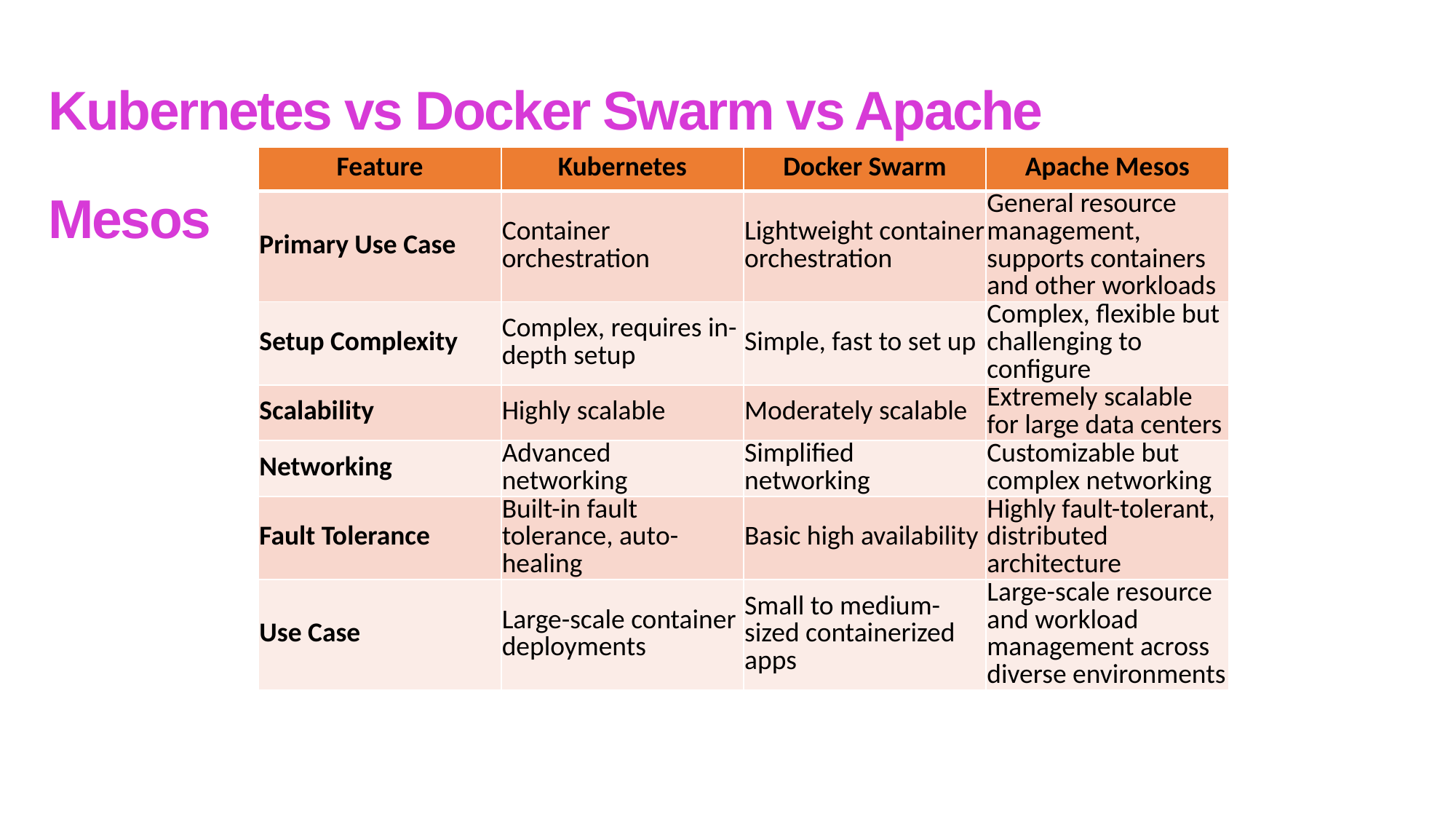

Kubernetes vs Docker Swarm vs Apache Mesos
| Feature | Kubernetes | Docker Swarm | Apache Mesos |
| --- | --- | --- | --- |
| Primary Use Case | Container orchestration | Lightweight container orchestration | General resource management, supports containers and other workloads |
| Setup Complexity | Complex, requires in-depth setup | Simple, fast to set up | Complex, flexible but challenging to configure |
| Scalability | Highly scalable | Moderately scalable | Extremely scalable for large data centers |
| Networking | Advanced networking | Simplified networking | Customizable but complex networking |
| Fault Tolerance | Built-in fault tolerance, auto-healing | Basic high availability | Highly fault-tolerant, distributed architecture |
| Use Case | Large-scale container deployments | Small to medium-sized containerized apps | Large-scale resource and workload management across diverse environments |